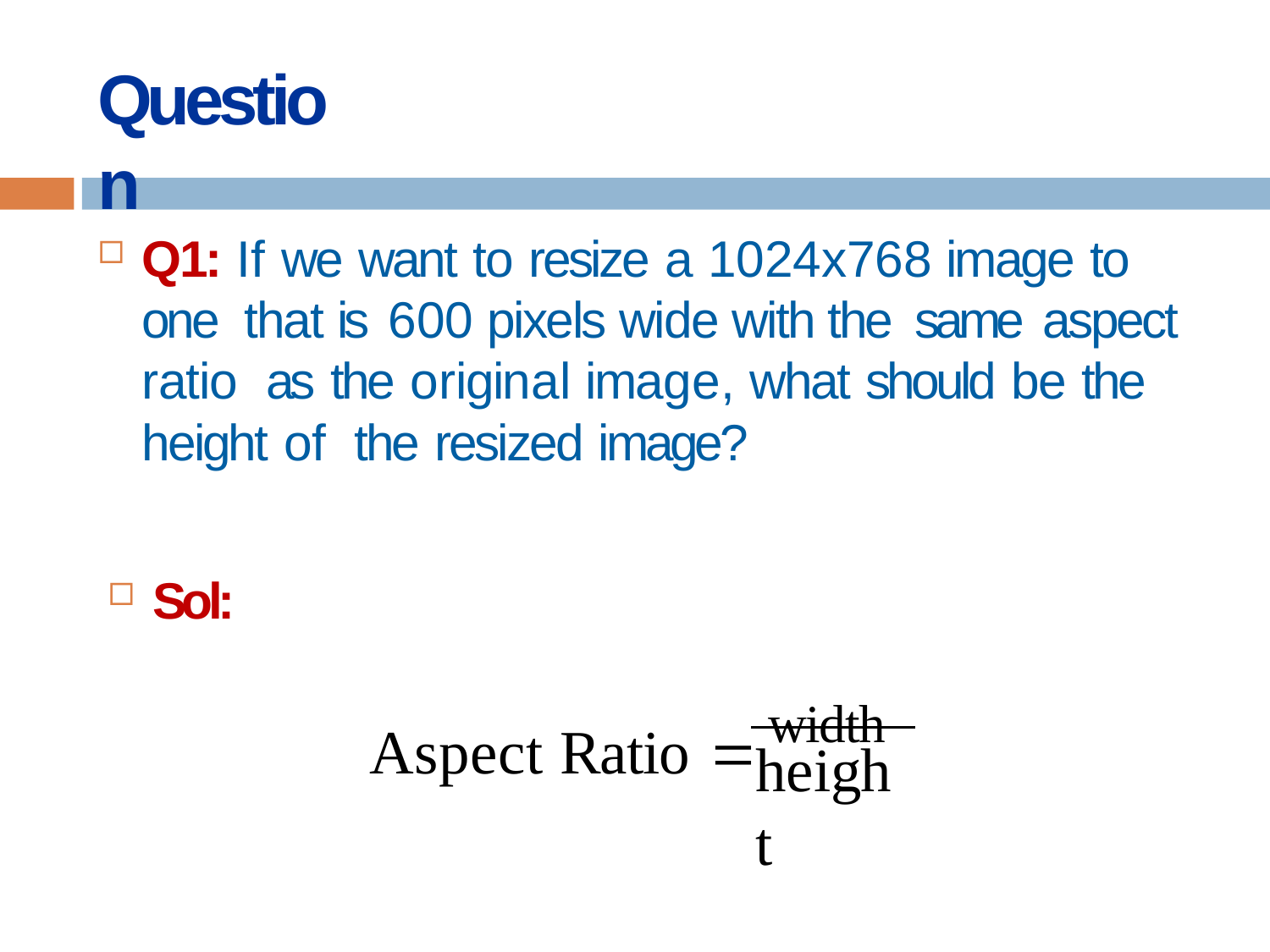

# Question
Q1: If we want to resize a 1024x768 image to one  that is 600 pixels wide with the same aspect ratio  as the original image, what should be the height of  the resized image?

Sol:
Aspect Ratio =	width
height